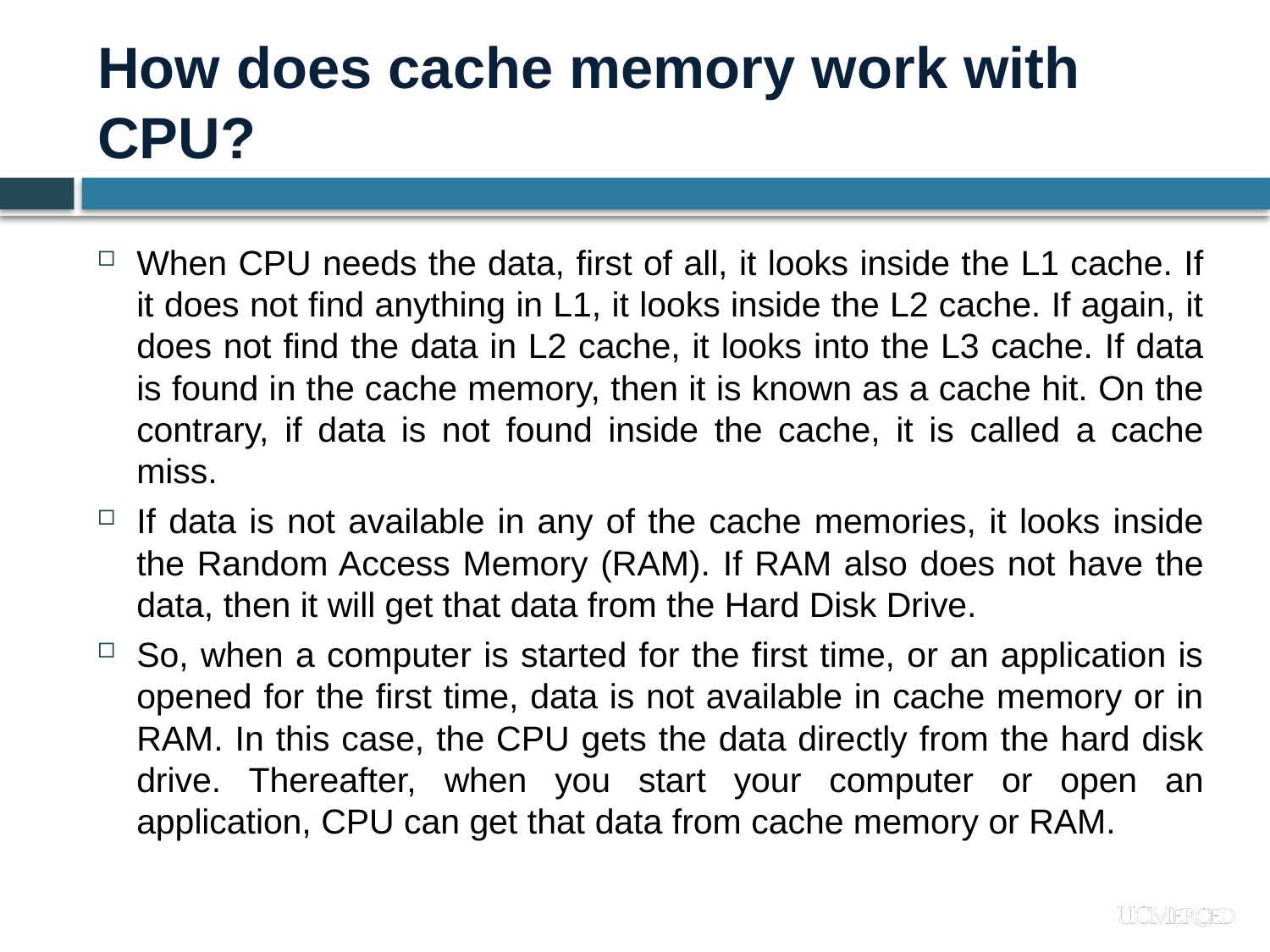

# How does cache memory work with CPU?
When CPU needs the data, first of all, it looks inside the L1 cache. If it does not find anything in L1, it looks inside the L2 cache. If again, it does not find the data in L2 cache, it looks into the L3 cache. If data is found in the cache memory, then it is known as a cache hit. On the contrary, if data is not found inside the cache, it is called a cache miss.
If data is not available in any of the cache memories, it looks inside the Random Access Memory (RAM). If RAM also does not have the data, then it will get that data from the Hard Disk Drive.
So, when a computer is started for the first time, or an application is opened for the first time, data is not available in cache memory or in RAM. In this case, the CPU gets the data directly from the hard disk drive. Thereafter, when you start your computer or open an application, CPU can get that data from cache memory or RAM.